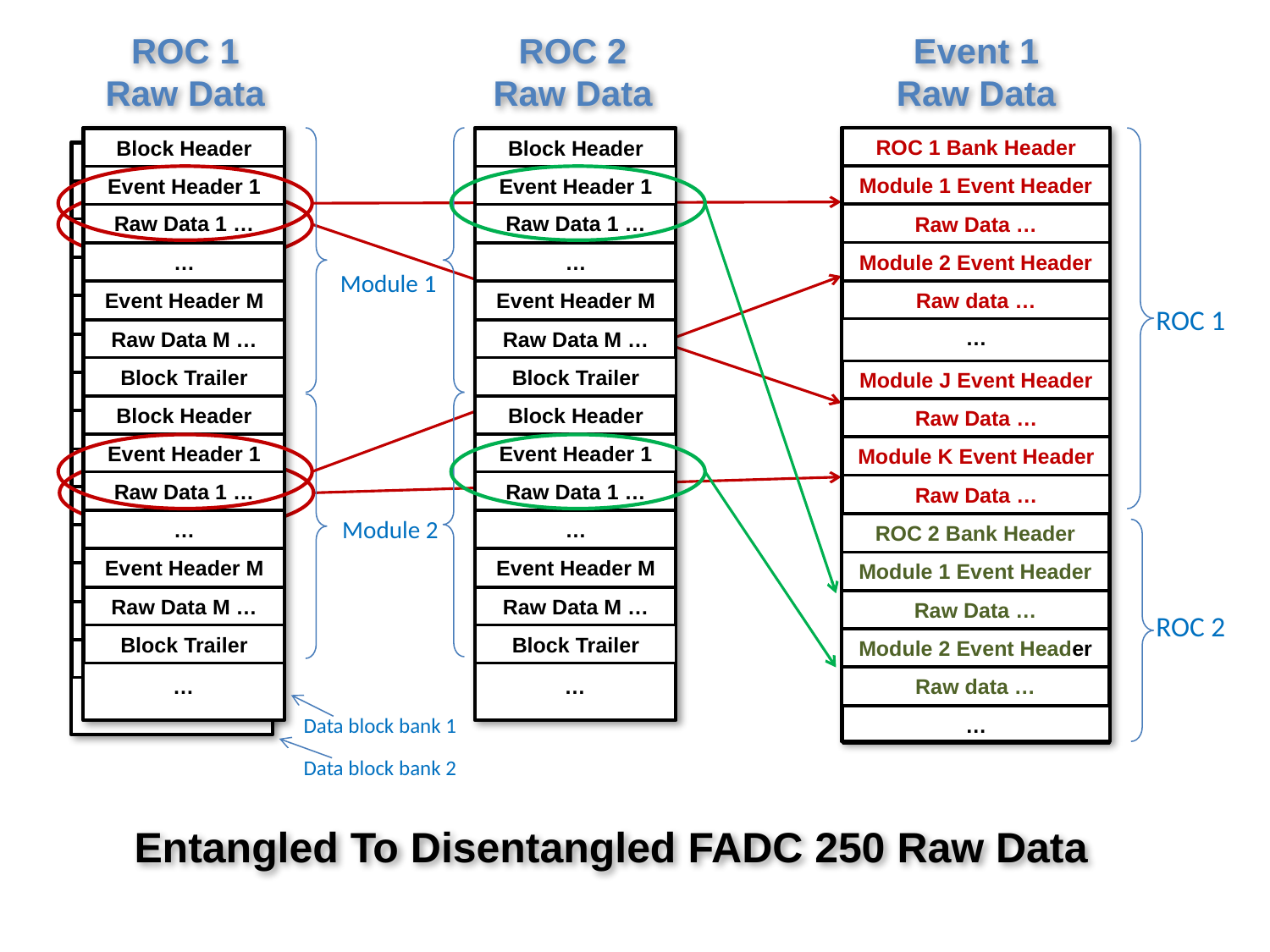

ROC 1
Raw Data
ROC 2
Raw Data
Event 1 Raw Data

Block Header
Event Header 1
Raw Data 1 …
…
Event Header M
Raw Data M …
Block Trailer
Block Header
Event Header 1
Raw Data 1 …
…
Event Header M
Raw Data M …
Block Trailer
…

Block Header
Event Header 1
Raw Data 1 …
…
Event Header M
Raw Data M …
Block Trailer
Block Header
Event Header 1
Raw Data 1 …
…
Event Header M
Raw Data M …
Block Trailer
…

ROC 1 Bank Header
Module 1 Event Header
Raw Data …
Module 2 Event Header
Raw data …
…
Module J Event Header
Raw Data …
Module K Event Header
Raw Data …

Block Header
Event Header 1
Raw Data 1 …
…
Event Header M
Raw Data M …
Block Trailer
Block Header
Event Header 1
Raw Data 1 …
…
Event Header M
Raw Data M …
Block Trailer
…

Module 1
ROC 1

Module 2
ROC 2 Bank Header
Module 1 Event Header
Raw Data …
Module 2 Event Header
Raw data …
…

ROC 2
Data block bank 1
Data block bank 2
Entangled To Disentangled FADC 250 Raw Data